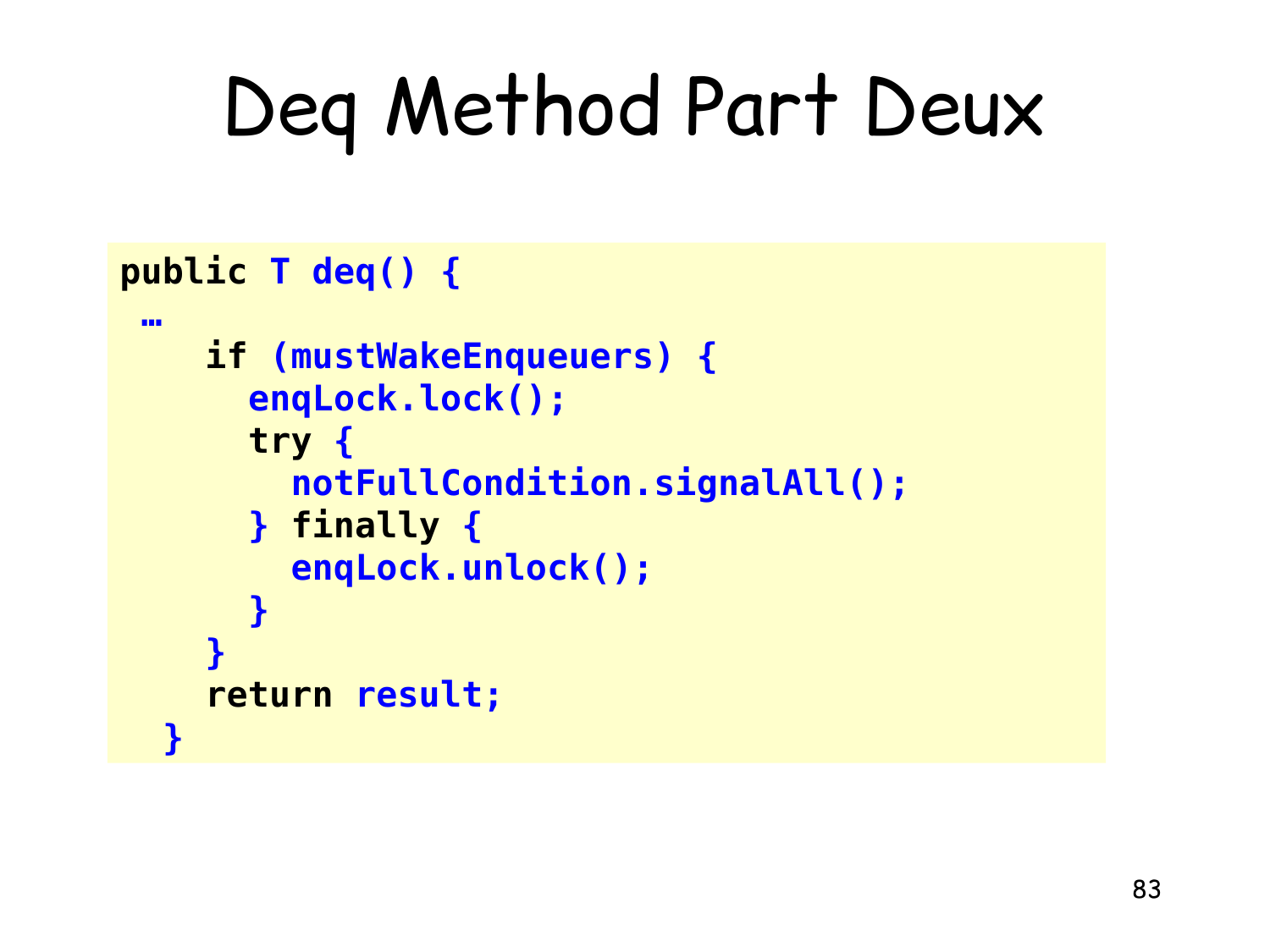

# Deq Method Part Deux
public T deq() {
 …
    if (mustWakeEnqueuers) {
      enqLock.lock();
      try {
        notFullCondition.signalAll();
      } finally {
        enqLock.unlock();
      }
    }
    return result;
  }
83